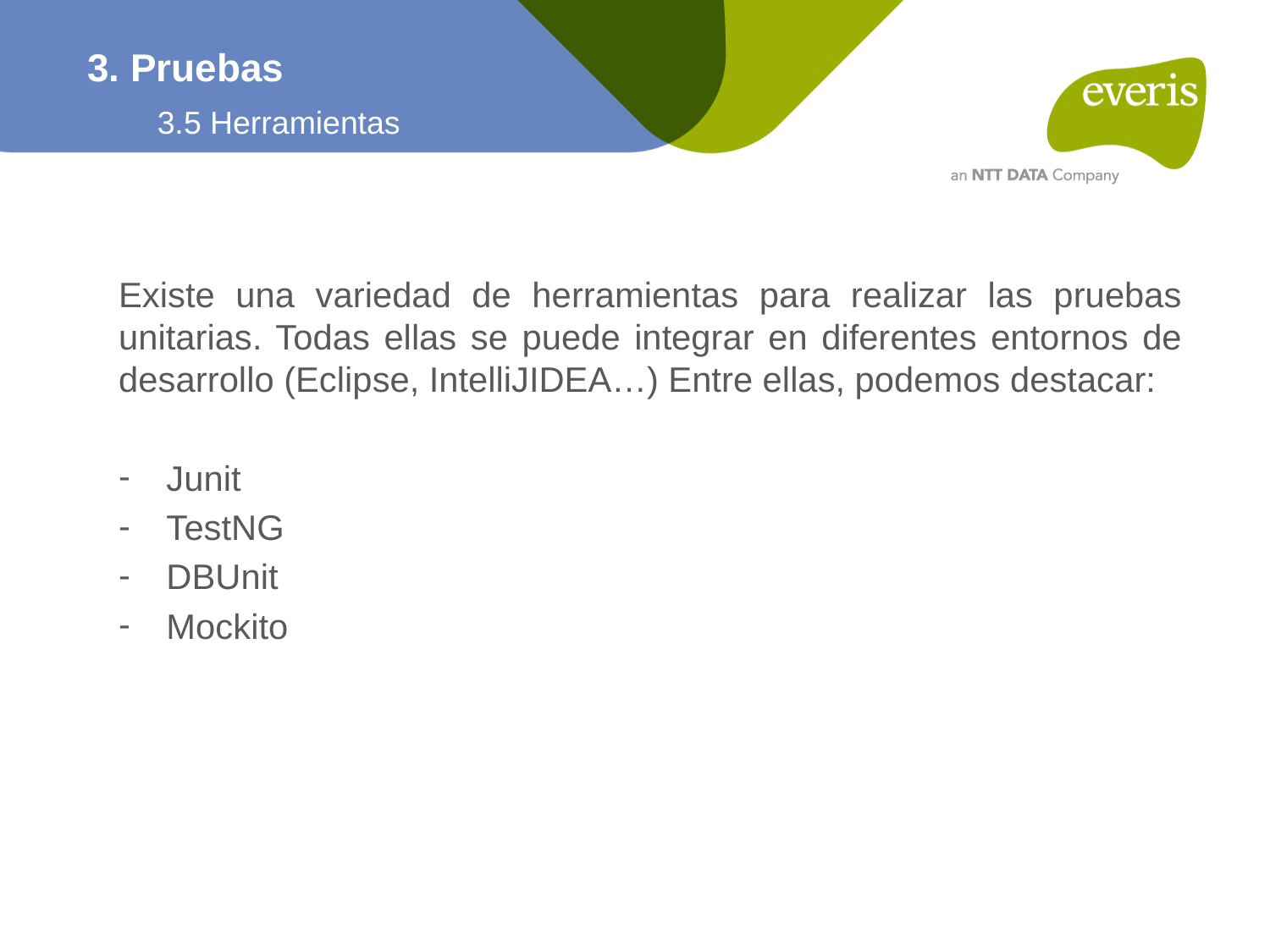

3. Pruebas

3.5 Herramientas
Existe una variedad de herramientas para realizar las pruebas unitarias. Todas ellas se puede integrar en diferentes entornos de desarrollo (Eclipse, IntelliJIDEA…) Entre ellas, podemos destacar:

Junit
TestNG
DBUnit
Mockito